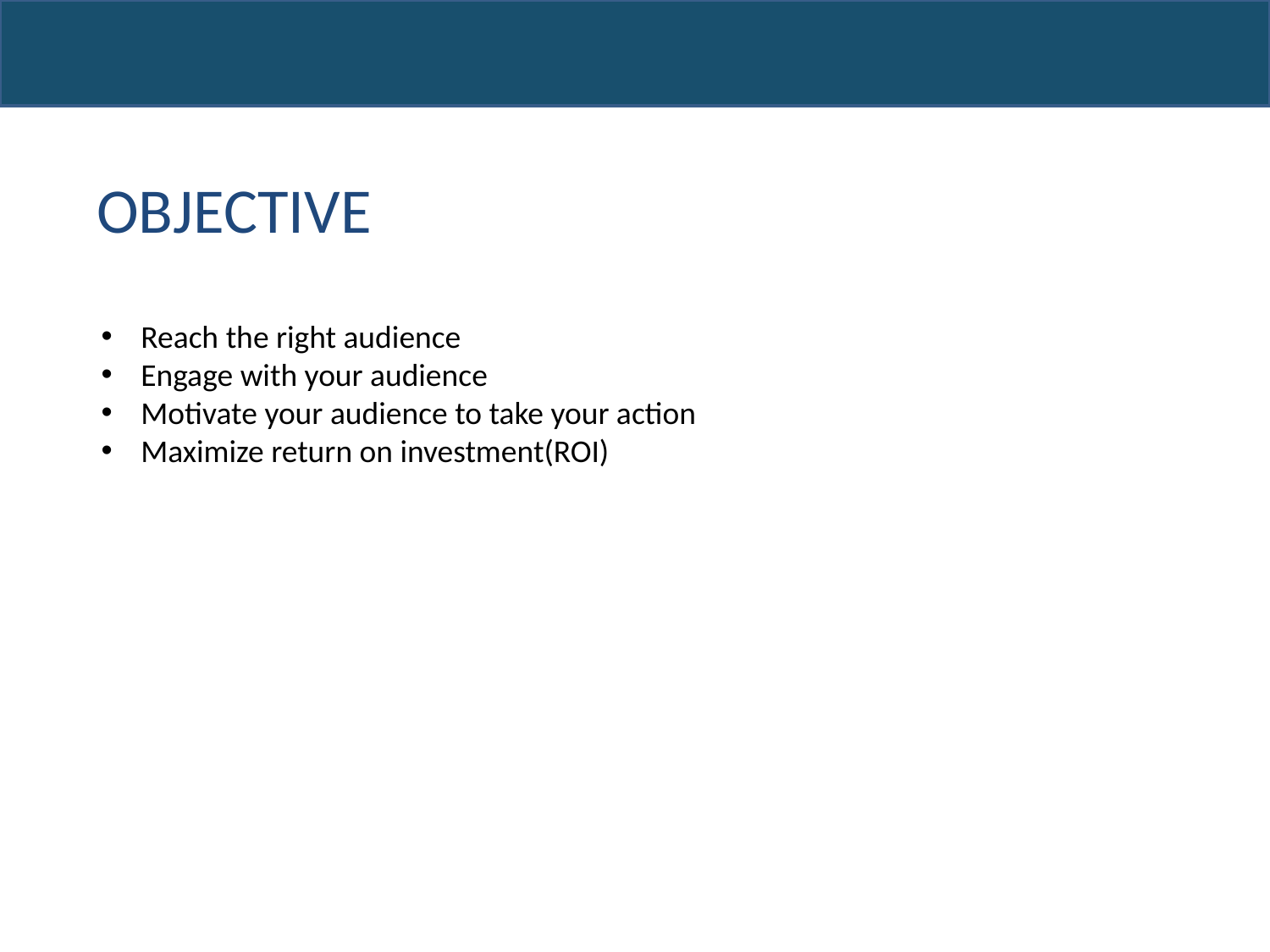

# OBJECTIVE
Reach the right audience
Engage with your audience
Motivate your audience to take your action
Maximize return on investment(ROI)